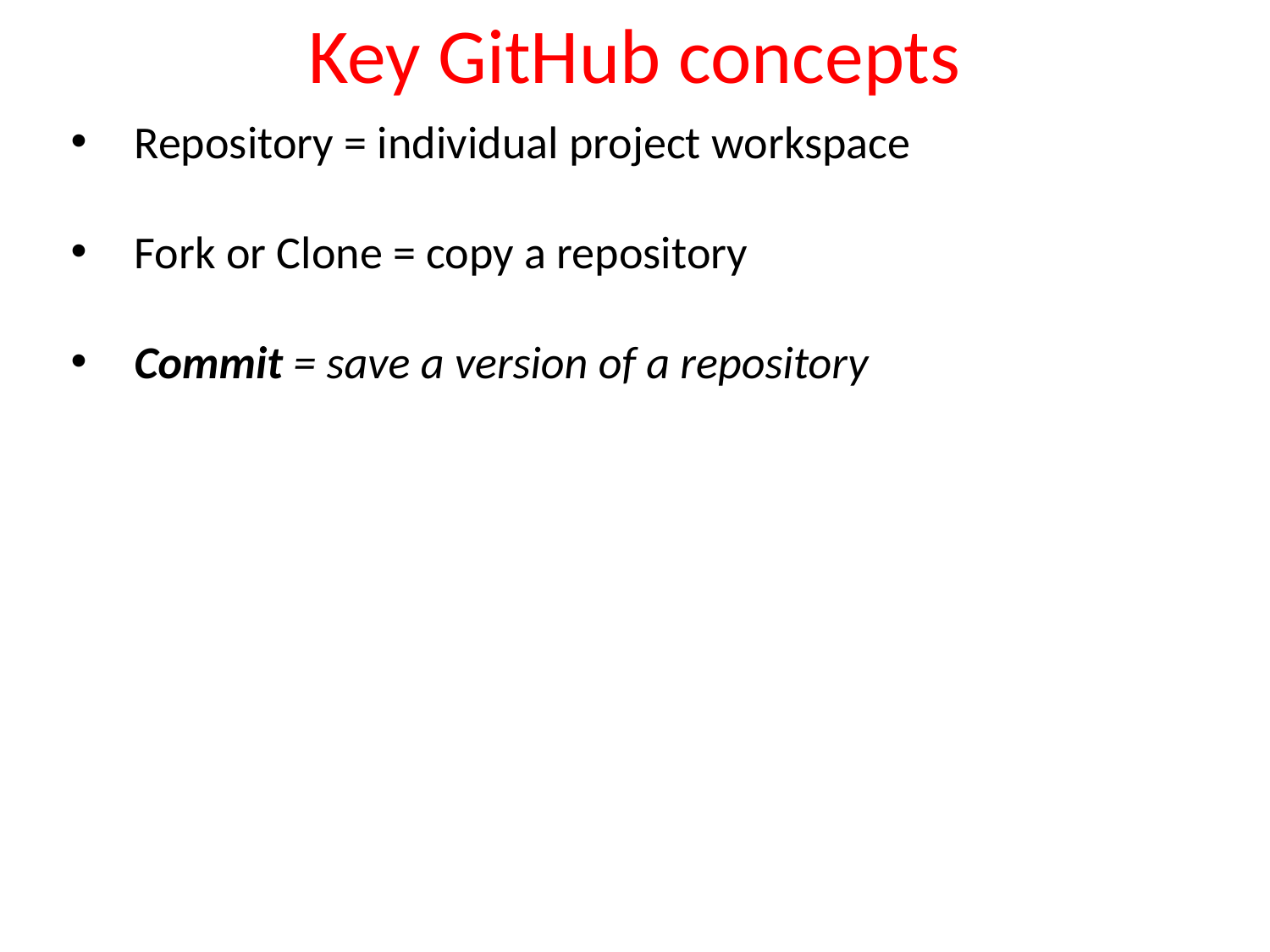

Key GitHub concepts
Repository = individual project workspace

Fork or Clone = copy a repository

Commit = save a version of a repository